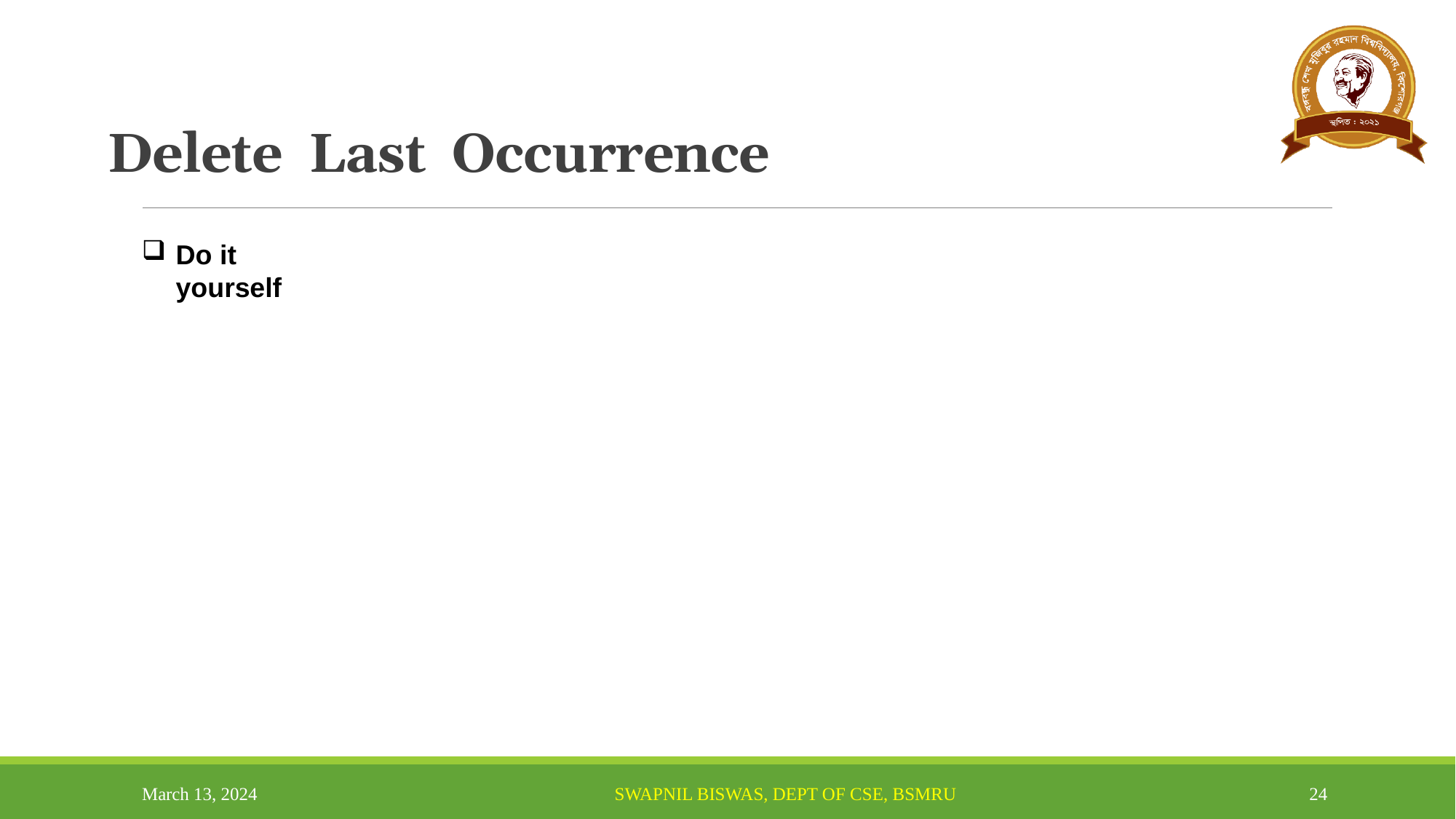

# Delete  Last  Occurrence
Do it yourself
March 13, 2024
24